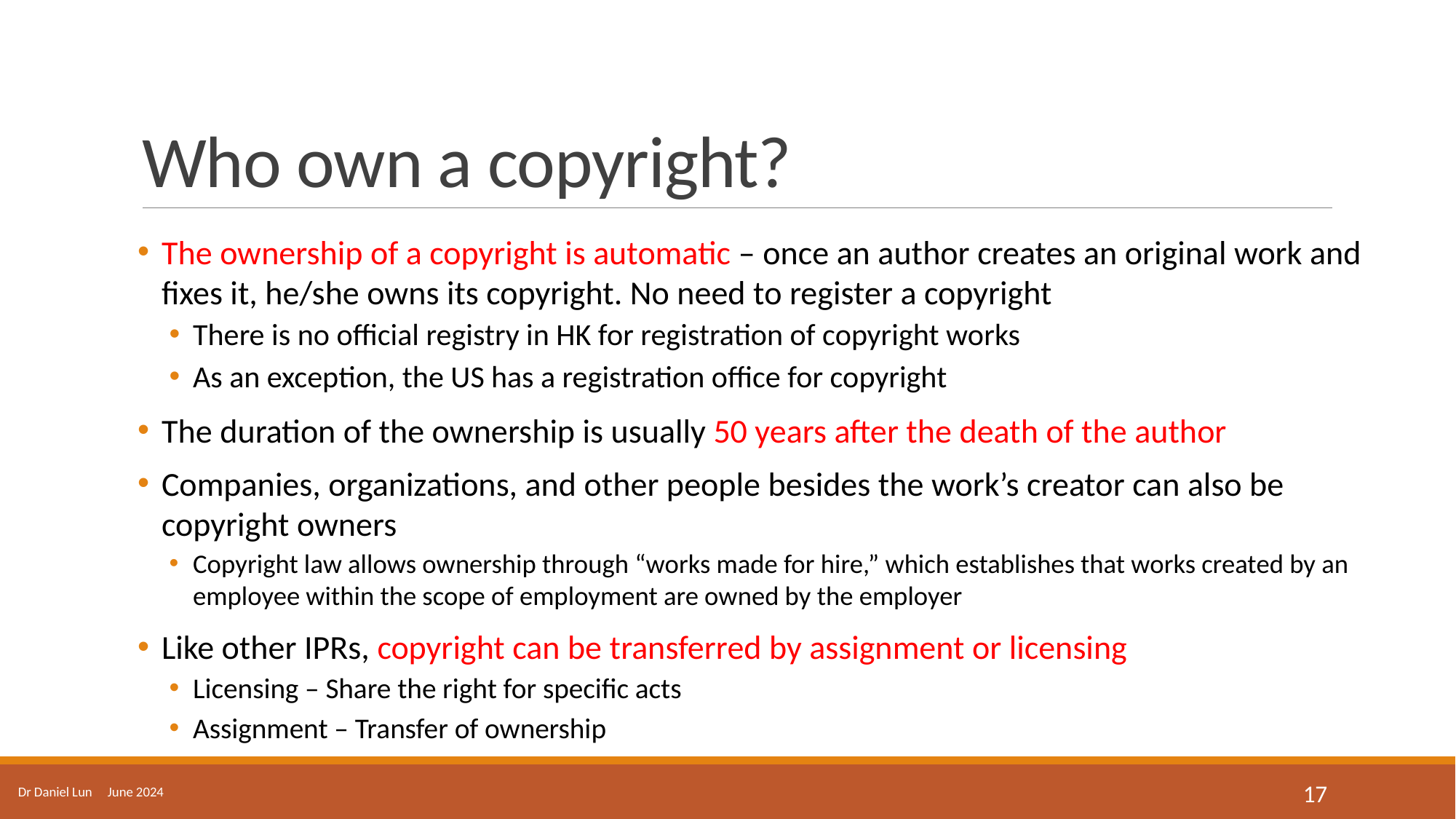

# Who own a copyright?
The ownership of a copyright is automatic – once an author creates an original work and fixes it, he/she owns its copyright. No need to register a copyright
There is no official registry in HK for registration of copyright works
As an exception, the US has a registration office for copyright
The duration of the ownership is usually 50 years after the death of the author
Companies, organizations, and other people besides the work’s creator can also be copyright owners
Copyright law allows ownership through “works made for hire,” which establishes that works created by an employee within the scope of employment are owned by the employer
Like other IPRs, copyright can be transferred by assignment or licensing
Licensing – Share the right for specific acts
Assignment – Transfer of ownership
Dr Daniel Lun     June 2024
17